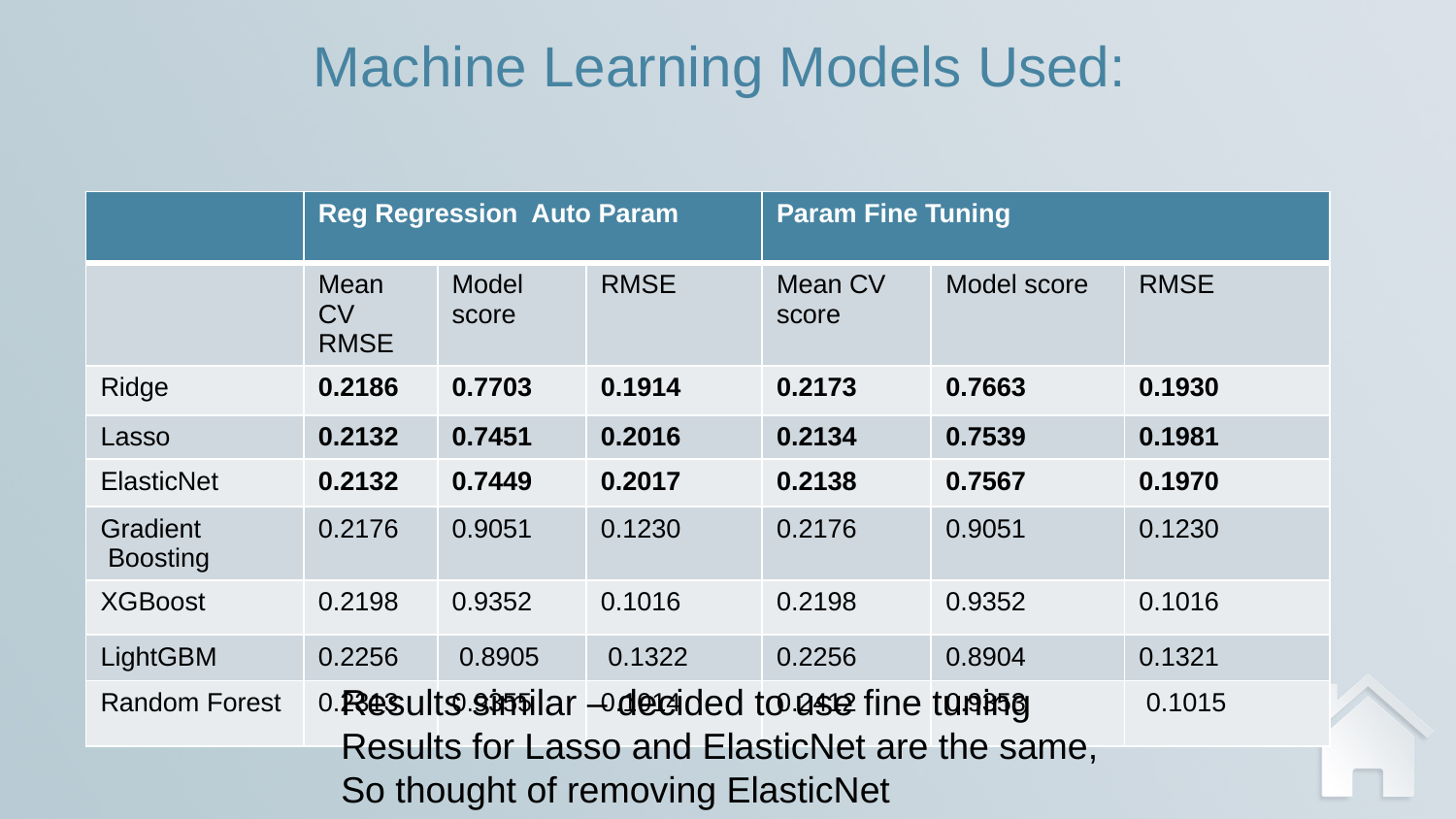

Machine Learning Models Used:
|  | Reg Regression Auto Param |  |  | Param Fine Tuning |  |  |
| --- | --- | --- | --- | --- | --- | --- |
|  | Mean CV RMSE | Model score | RMSE | Mean CV score | Model score | RMSE |
| Ridge | 0.2186 | 0.7703 | 0.1914 | 0.2173 | 0.7663 | 0.1930 |
| Lasso | 0.2132 | 0.7451 | 0.2016 | 0.2134 | 0.7539 | 0.1981 |
| ElasticNet | 0.2132 | 0.7449 | 0.2017 | 0.2138 | 0.7567 | 0.1970 |
| Gradient Boosting | 0.2176 | 0.9051 | 0.1230 | 0.2176 | 0.9051 | 0.1230 |
| XGBoost | 0.2198 | 0.9352 | 0.1016 | 0.2198 | 0.9352 | 0.1016 |
| LightGBM | 0.2256 | 0.8905 | 0.1322 | 0.2256 | 0.8904 | 0.1321 |
| Random Forest | 0.2313 | 0.9355 | 0.1014 | 0.2412 | 0.9353 | 0.1015 |
Results similar – decided to use fine tuning
Results for Lasso and ElasticNet are the same,
So thought of removing ElasticNet